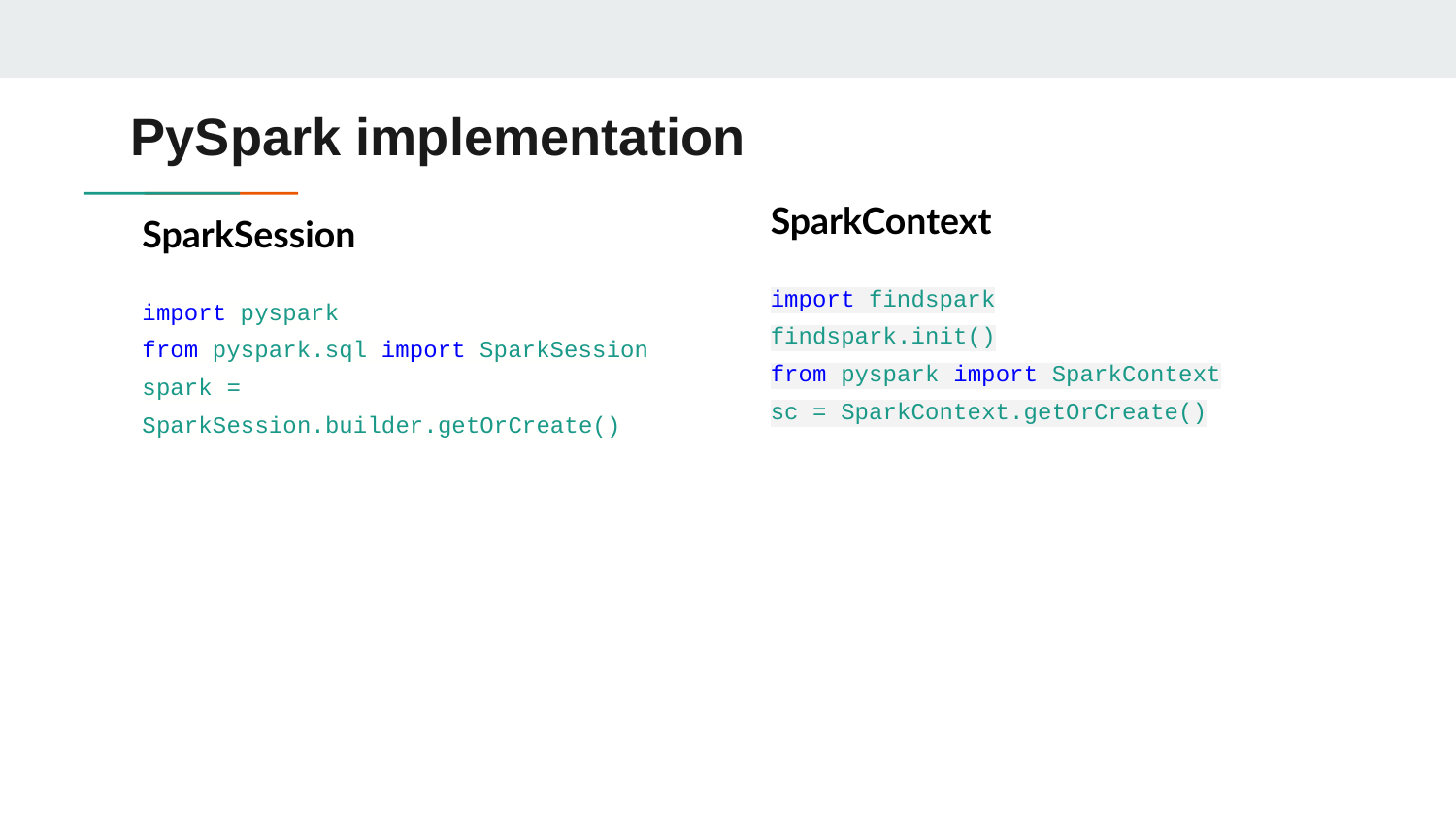

# PySpark implementation
SparkContext
import findspark
findspark.init()
from pyspark import SparkContext
sc = SparkContext.getOrCreate()

SparkSession
import pyspark
from pyspark.sql import SparkSession
spark = SparkSession.builder.getOrCreate()